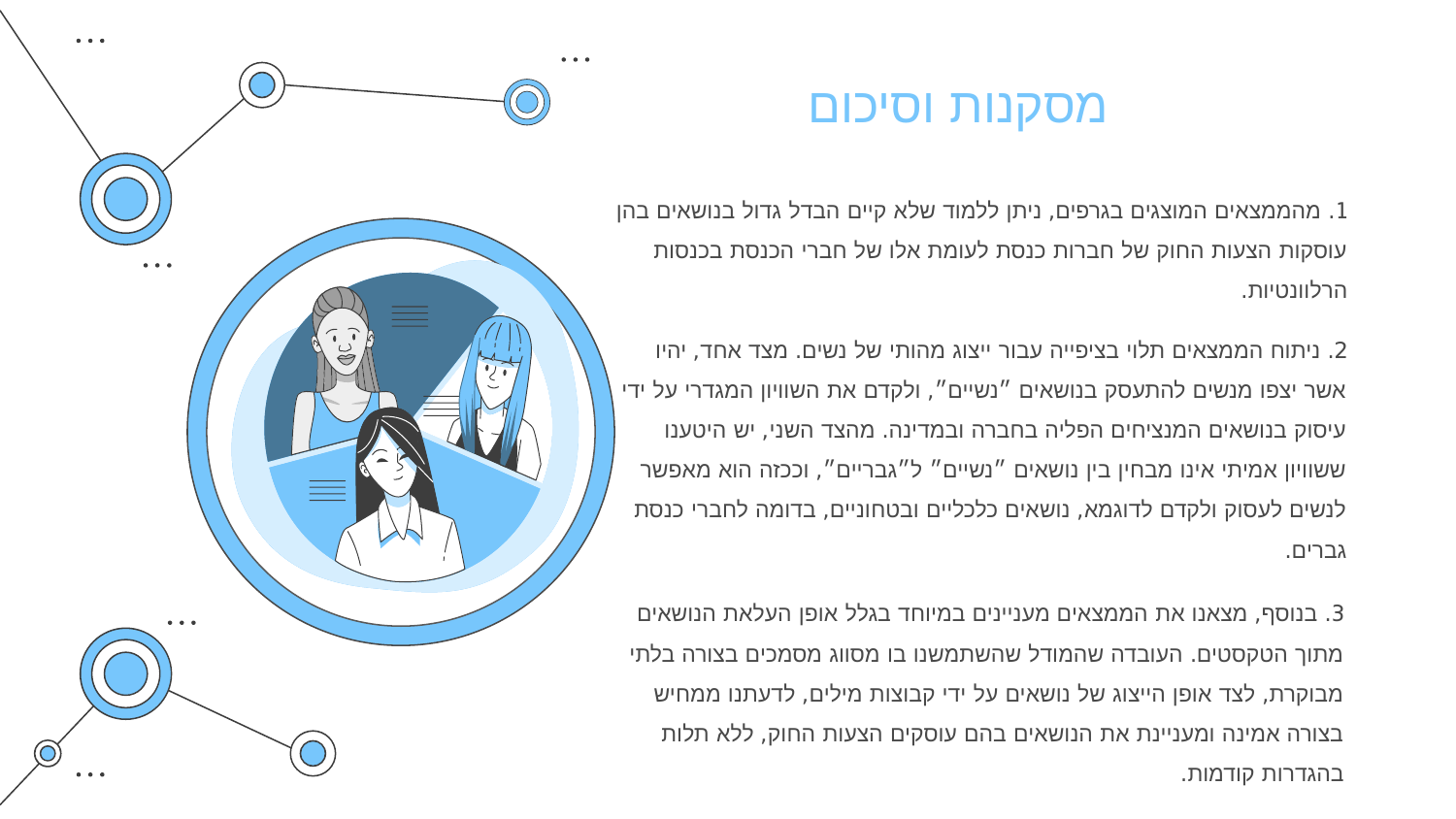

# מסקנות וסיכום
1. מהממצאים המוצגים בגרפים, ניתן ללמוד שלא קיים הבדל גדול בנושאים בהן עוסקות הצעות החוק של חברות כנסת לעומת אלו של חברי הכנסת בכנסות הרלוונטיות.

2. ניתוח הממצאים תלוי בציפייה עבור ייצוג מהותי של נשים. מצד אחד, יהיו אשר יצפו מנשים להתעסק בנושאים ״נשיים״, ולקדם את השוויון המגדרי על ידי עיסוק בנושאים המנציחים הפליה בחברה ובמדינה. מהצד השני, יש היטענו ששוויון אמיתי אינו מבחין בין נושאים ״נשיים״ ל״גבריים״, וככזה הוא מאפשר לנשים לעסוק ולקדם לדוגמא, נושאים כלכליים ובטחוניים, בדומה לחברי כנסת גברים.
3. בנוסף, מצאנו את הממצאים מעניינים במיוחד בגלל אופן העלאת הנושאים מתוך הטקסטים. העובדה שהמודל שהשתמשנו בו מסווג מסמכים בצורה בלתי מבוקרת, לצד אופן הייצוג של נושאים על ידי קבוצות מילים, לדעתנו ממחיש בצורה אמינה ומעניינת את הנושאים בהם עוסקים הצעות החוק, ללא תלות בהגדרות קודמות.